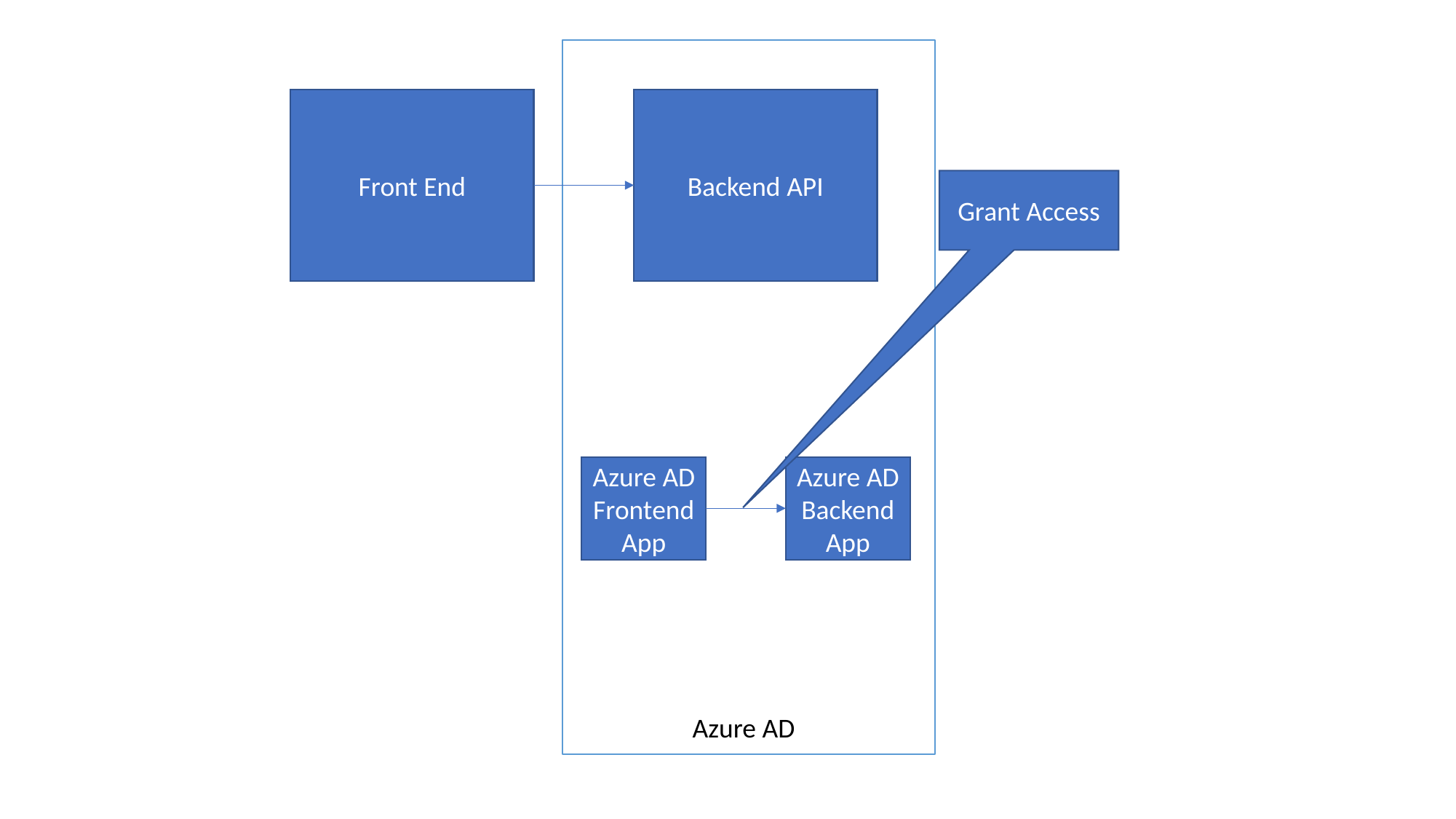

Azure AD
Front End
Backend API
Grant Access
Azure AD Backend App
Azure AD Frontend App